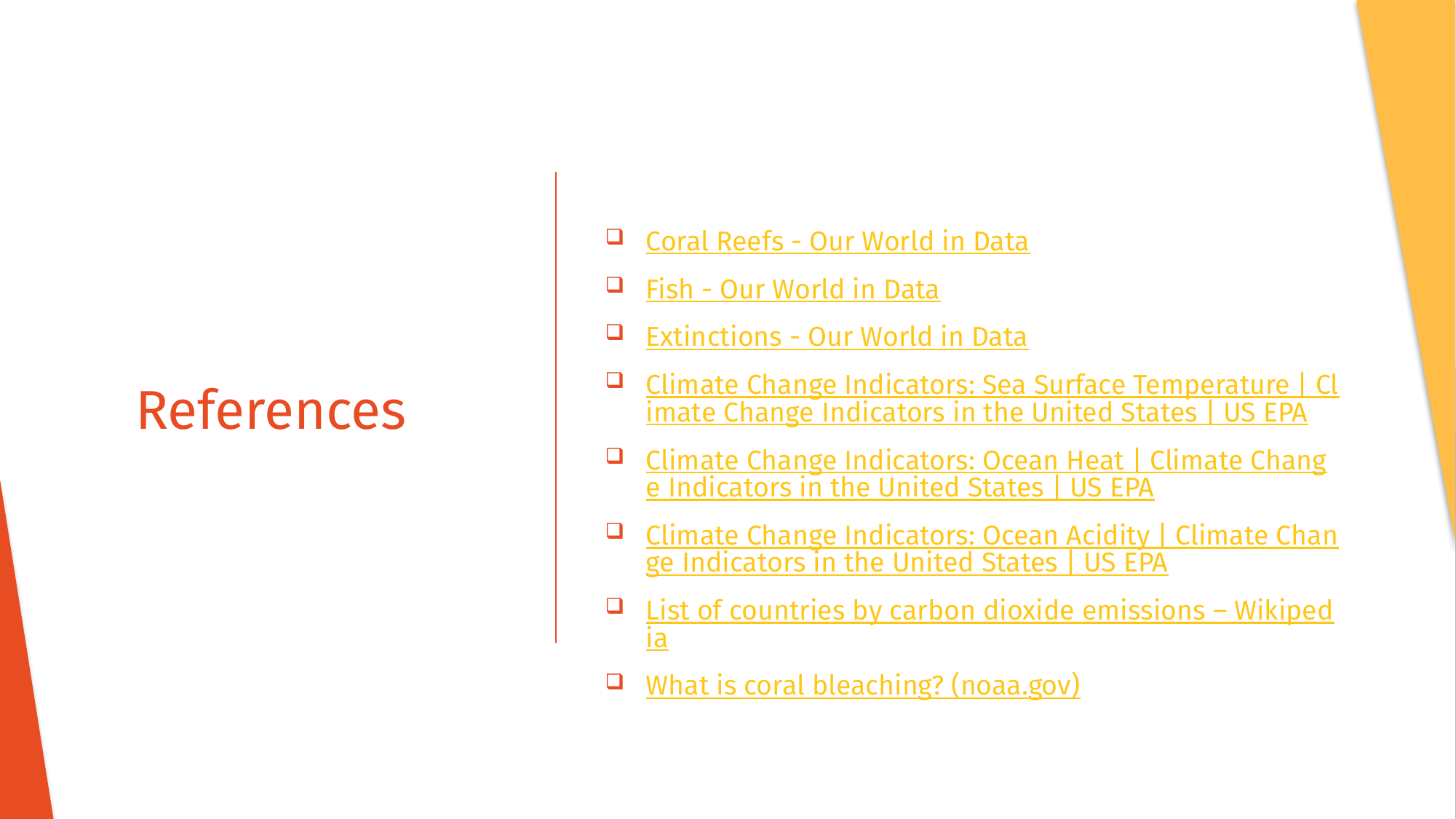

Coral Reefs - Our World in Data
Fish - Our World in Data
Extinctions - Our World in Data
Climate Change Indicators: Sea Surface Temperature | Climate Change Indicators in the United States | US EPA
Climate Change Indicators: Ocean Heat | Climate Change Indicators in the United States | US EPA
Climate Change Indicators: Ocean Acidity | Climate Change Indicators in the United States | US EPA
List of countries by carbon dioxide emissions – Wikipedia
What is coral bleaching? (noaa.gov)
# References